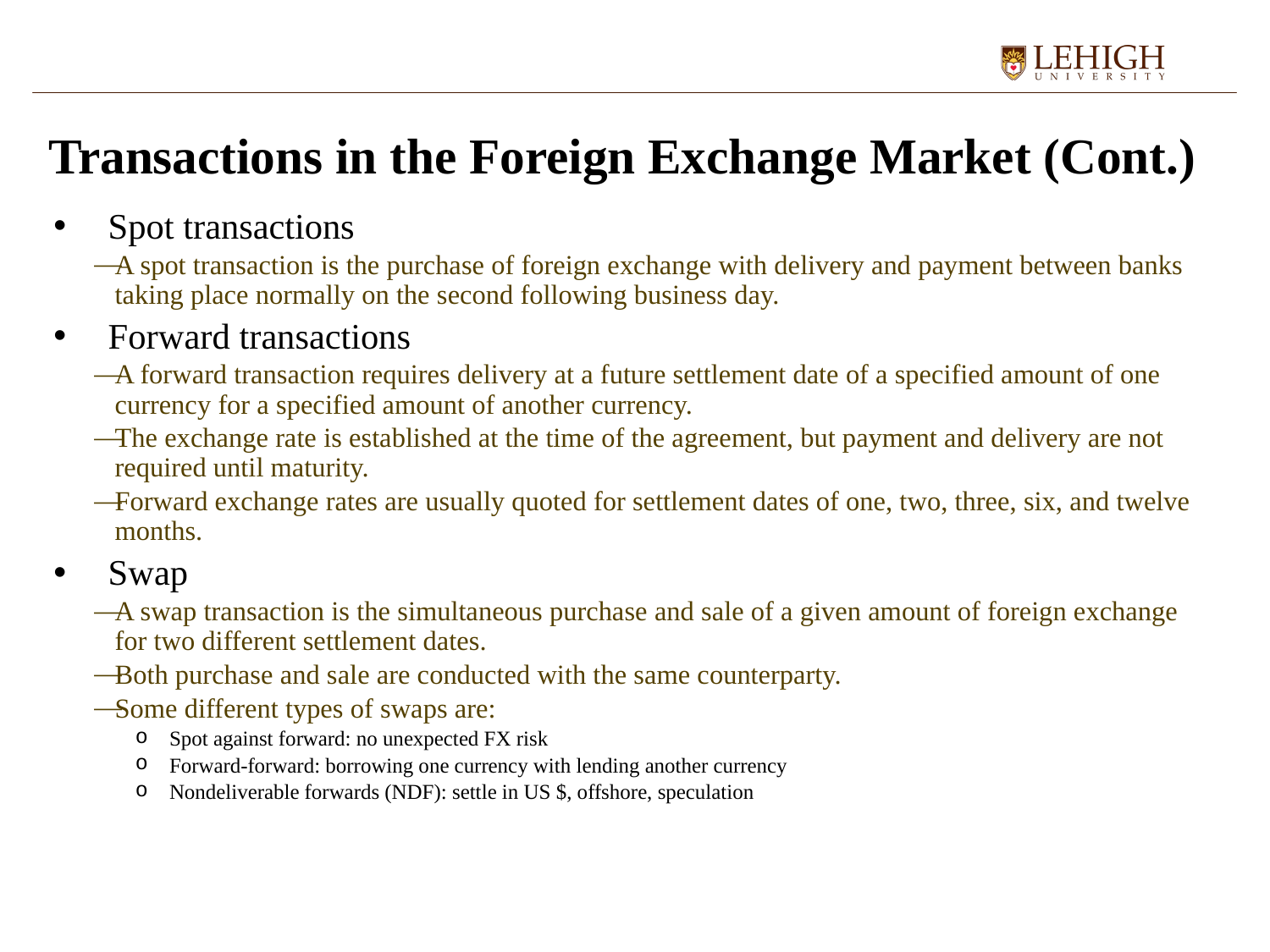

# Transactions in the Foreign Exchange Market (Cont.)
Spot transactions
A spot transaction is the purchase of foreign exchange with delivery and payment between banks taking place normally on the second following business day.
Forward transactions
A forward transaction requires delivery at a future settlement date of a specified amount of one currency for a specified amount of another currency.
The exchange rate is established at the time of the agreement, but payment and delivery are not required until maturity.
Forward exchange rates are usually quoted for settlement dates of one, two, three, six, and twelve months.
Swap
A swap transaction is the simultaneous purchase and sale of a given amount of foreign exchange for two different settlement dates.
Both purchase and sale are conducted with the same counterparty.
Some different types of swaps are:
Spot against forward: no unexpected FX risk
Forward-forward: borrowing one currency with lending another currency
Nondeliverable forwards (NDF): settle in US $, offshore, speculation